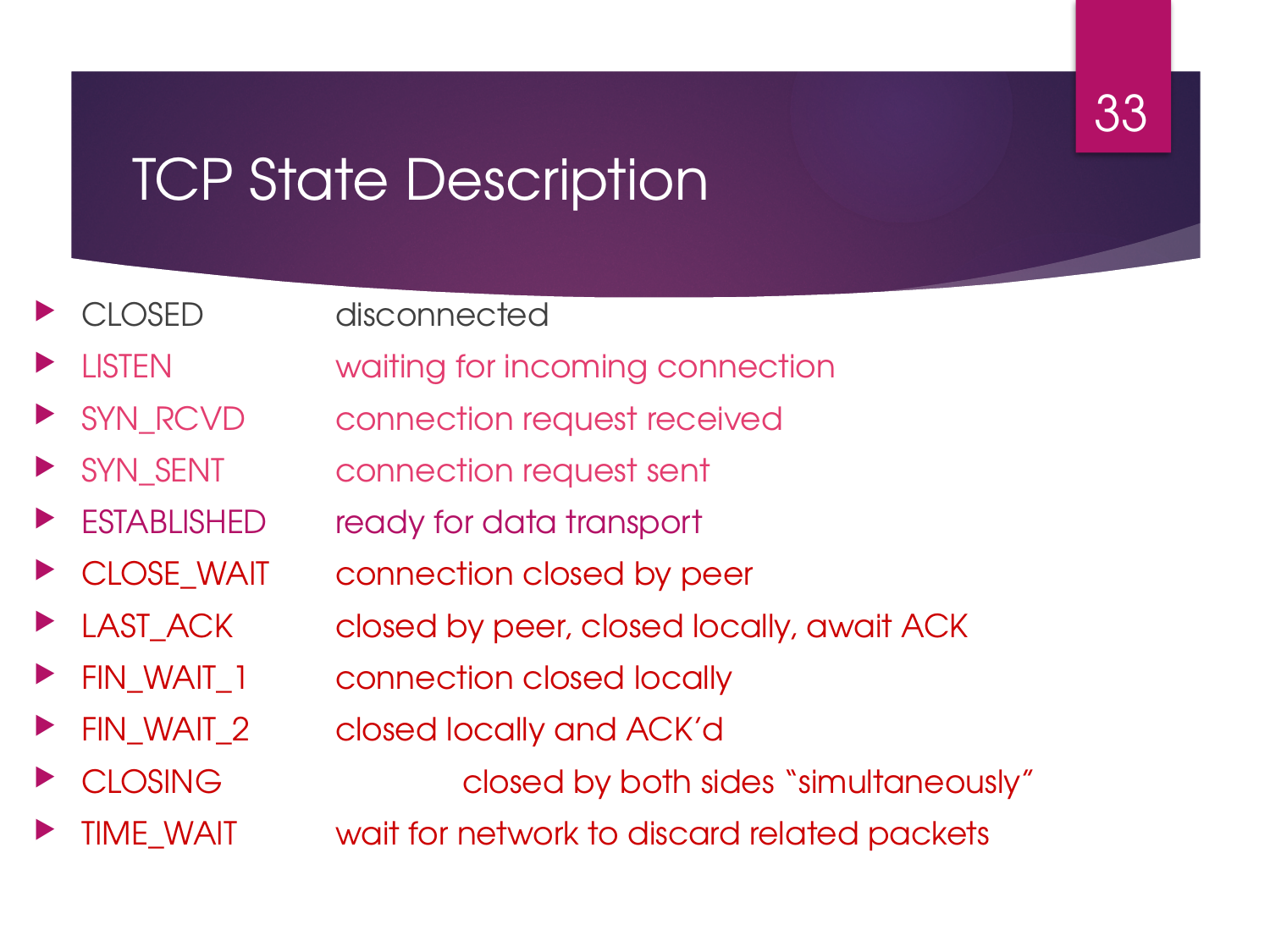

33
# TCP State Description
CLOSED		disconnected
LISTEN		waiting for incoming connection
SYN_RCVD	connection request received
SYN_SENT	connection request sent
ESTABLISHED	ready for data transport
CLOSE_WAIT	connection closed by peer
LAST_ACK	closed by peer, closed locally, await ACK
FIN_WAIT_1	connection closed locally
FIN_WAIT_2	closed locally and ACK’d
CLOSING		closed by both sides “simultaneously”
TIME_WAIT	wait for network to discard related packets